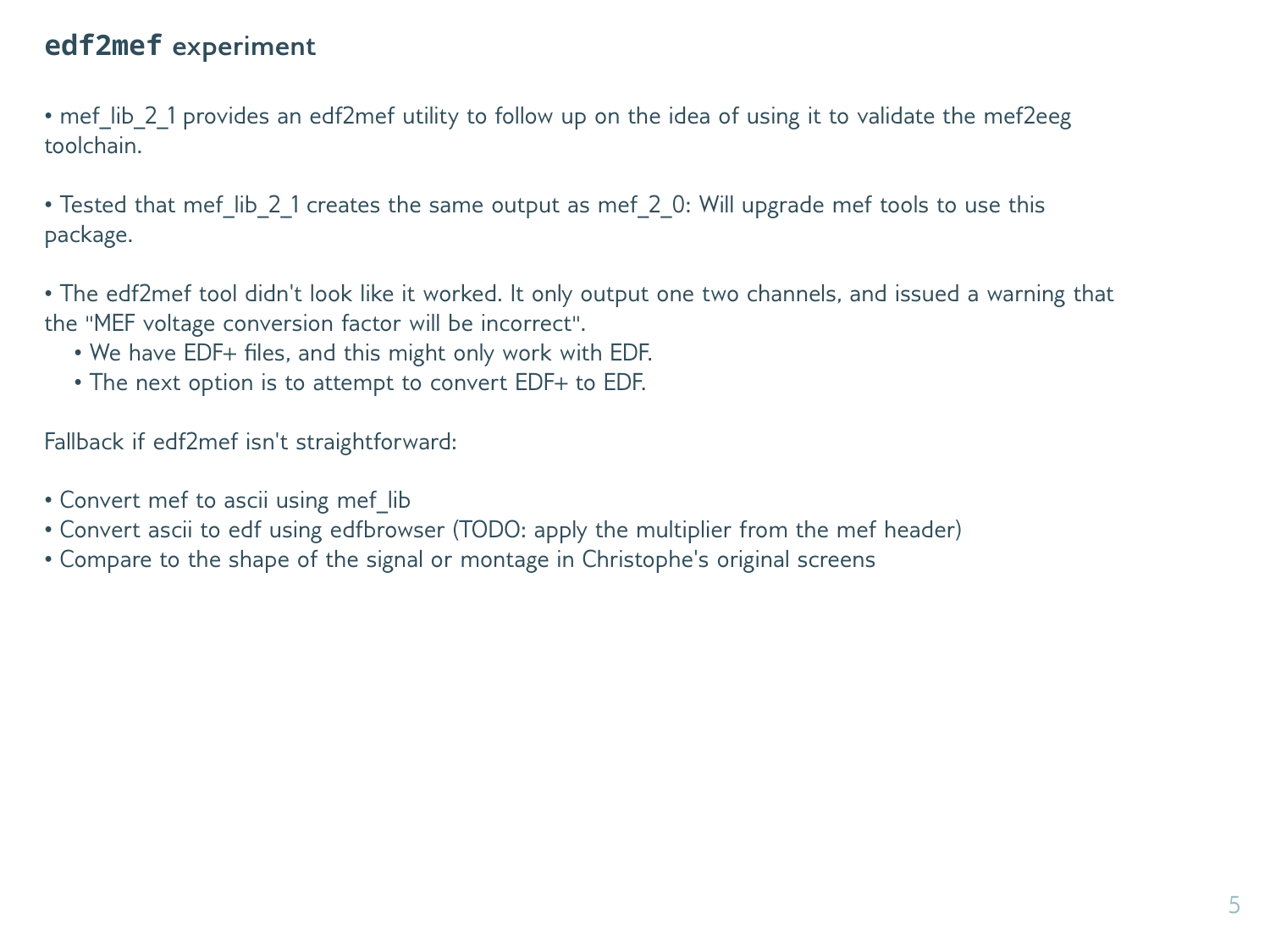

edf2mef experiment

• mef_lib_2_1 provides an edf2mef utility to follow up on the idea of using it to validate the mef2eeg toolchain.

• Tested that mef_lib_2_1 creates the same output as mef_2_0: Will upgrade mef tools to use this package.

• The edf2mef tool didn't look like it worked. It only output one two channels, and issued a warning that the "MEF voltage conversion factor will be incorrect".
    • We have EDF+ files, and this might only work with EDF.
    • The next option is to attempt to convert EDF+ to EDF.

Fallback if edf2mef isn't straightforward:

• Convert mef to ascii using mef_lib
• Convert ascii to edf using edfbrowser (TODO: apply the multiplier from the mef header)
• Compare to the shape of the signal or montage in Christophe's original screens
5